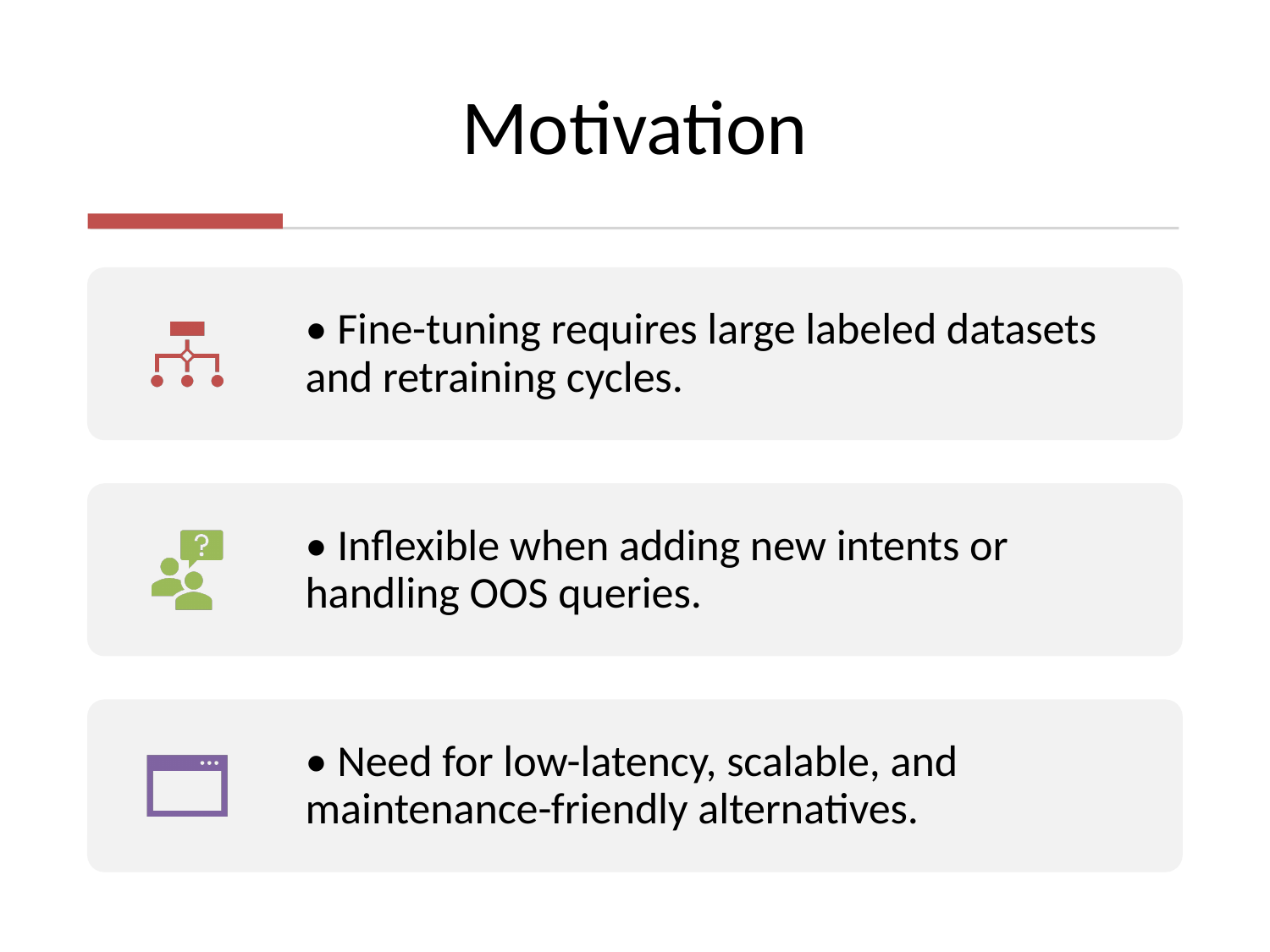

# Motivation

• Fine-tuning requires large labeled datasets and retraining cycles.
• Inflexible when adding new intents or handling OOS queries.
• Need for low-latency, scalable, and maintenance-friendly alternatives.